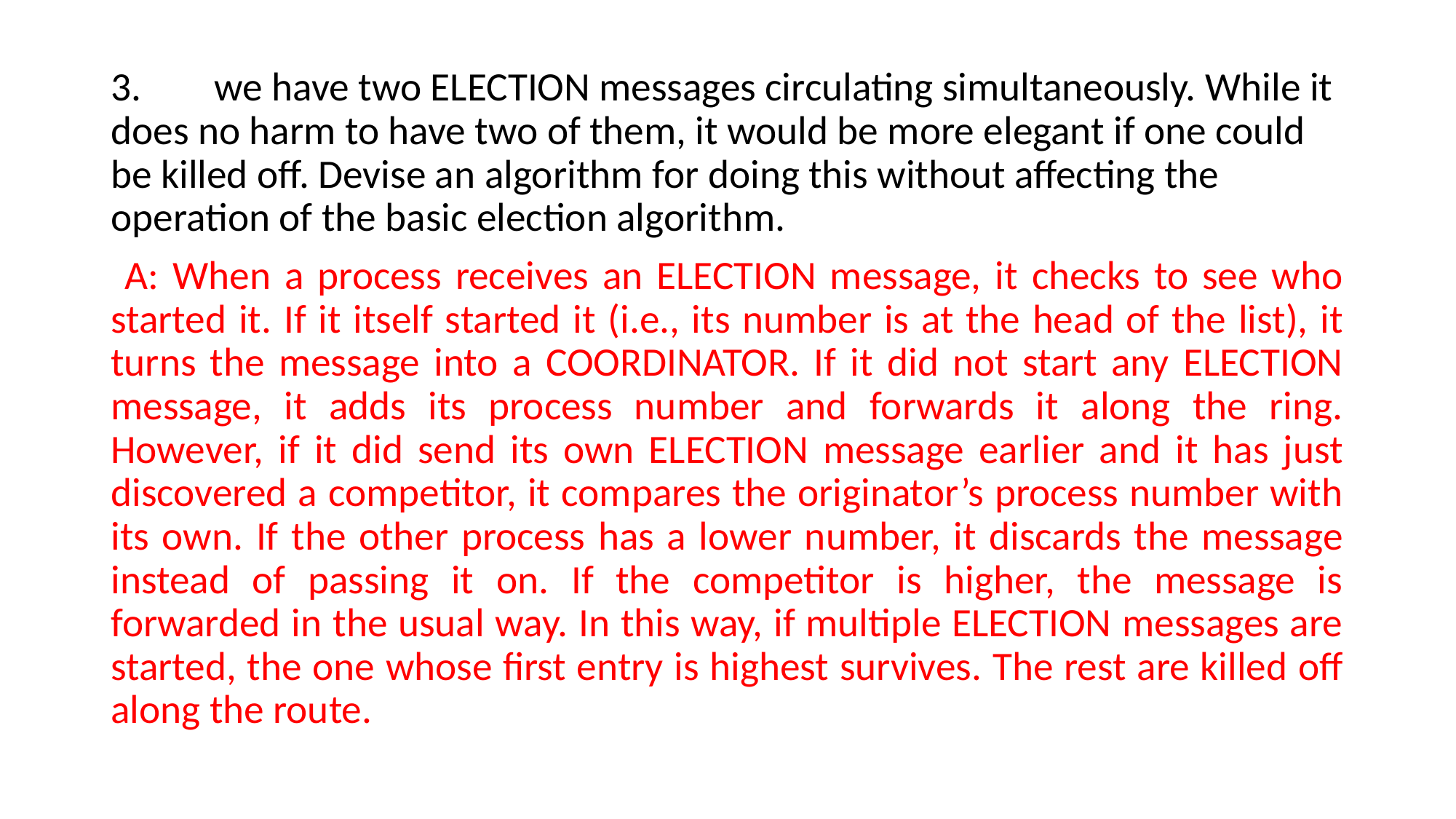

3.	we have two ELECTION messages circulating simultaneously. While it does no harm to have two of them, it would be more elegant if one could be killed off. Devise an algorithm for doing this without affecting the operation of the basic election algorithm.
 A: When a process receives an ELECTION message, it checks to see who started it. If it itself started it (i.e., its number is at the head of the list), it turns the message into a COORDINATOR. If it did not start any ELECTION message, it adds its process number and forwards it along the ring. However, if it did send its own ELECTION message earlier and it has just discovered a competitor, it compares the originator’s process number with its own. If the other process has a lower number, it discards the message instead of passing it on. If the competitor is higher, the message is forwarded in the usual way. In this way, if multiple ELECTION messages are started, the one whose first entry is highest survives. The rest are killed off along the route.